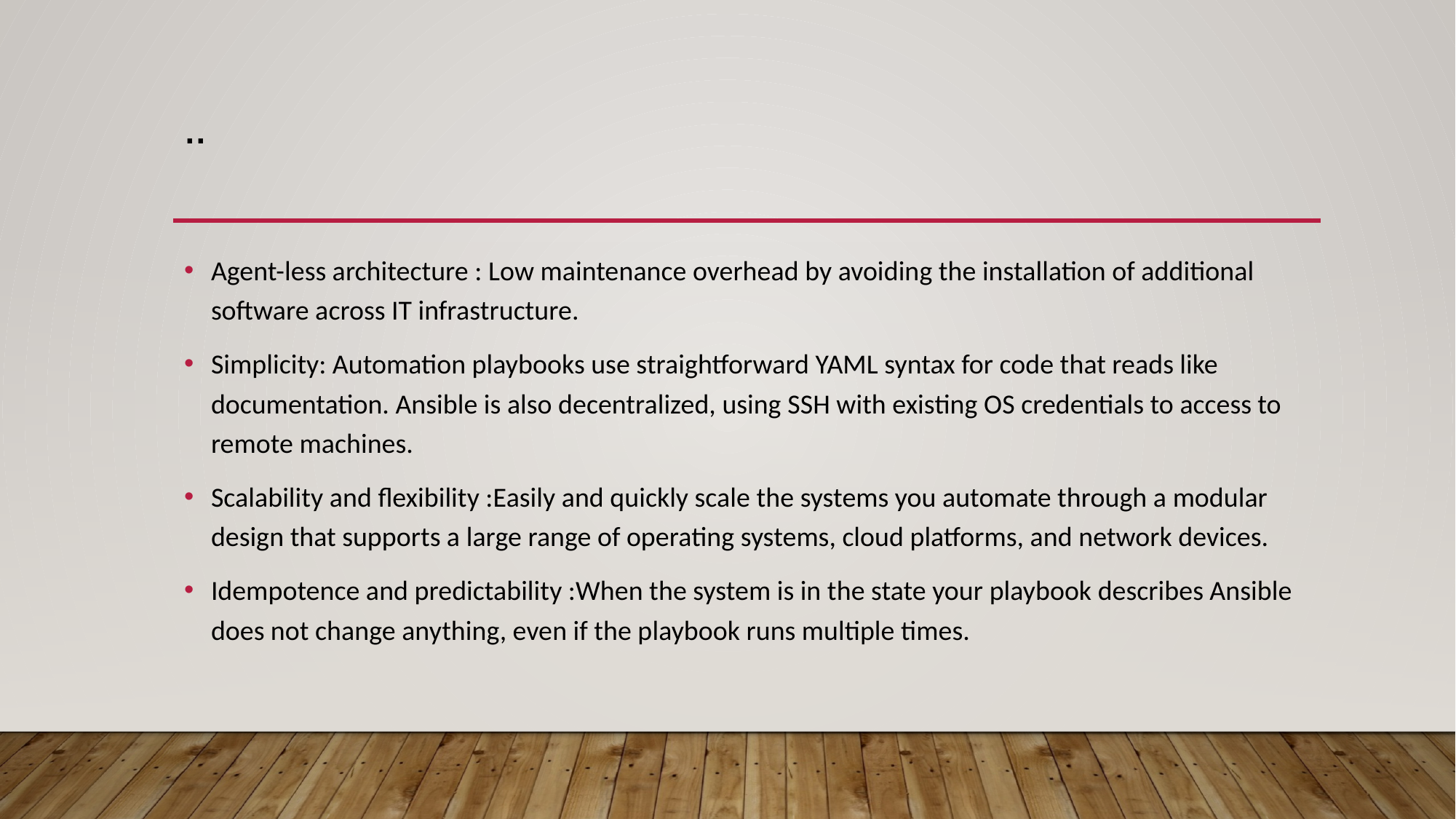

# ..
Agent-less architecture : Low maintenance overhead by avoiding the installation of additional software across IT infrastructure.
Simplicity: Automation playbooks use straightforward YAML syntax for code that reads like documentation. Ansible is also decentralized, using SSH with existing OS credentials to access to remote machines.
Scalability and flexibility :Easily and quickly scale the systems you automate through a modular design that supports a large range of operating systems, cloud platforms, and network devices.
Idempotence and predictability :When the system is in the state your playbook describes Ansible does not change anything, even if the playbook runs multiple times.